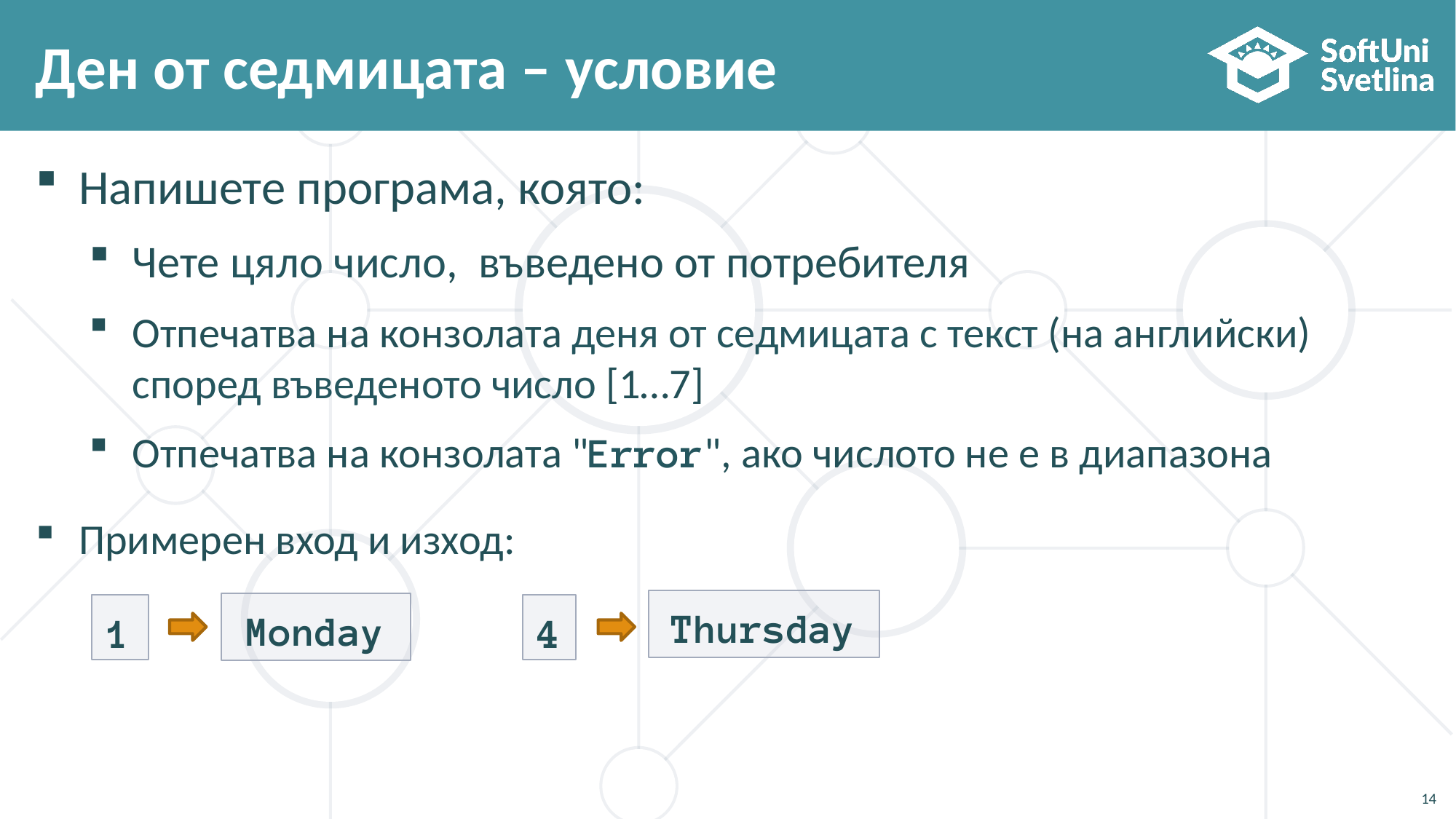

# Ден от седмицата – условие
Напишете програма, която:
Чете цяло число,  въведено от потребителя
Отпечатва на конзолата деня от седмицата с текст (на английски) според въведеното число [1…7]
Отпечатва на конзолата "Error", ако числото не е в диапазона
Примерен вход и изход:
Thursday
4

1
Monday

14